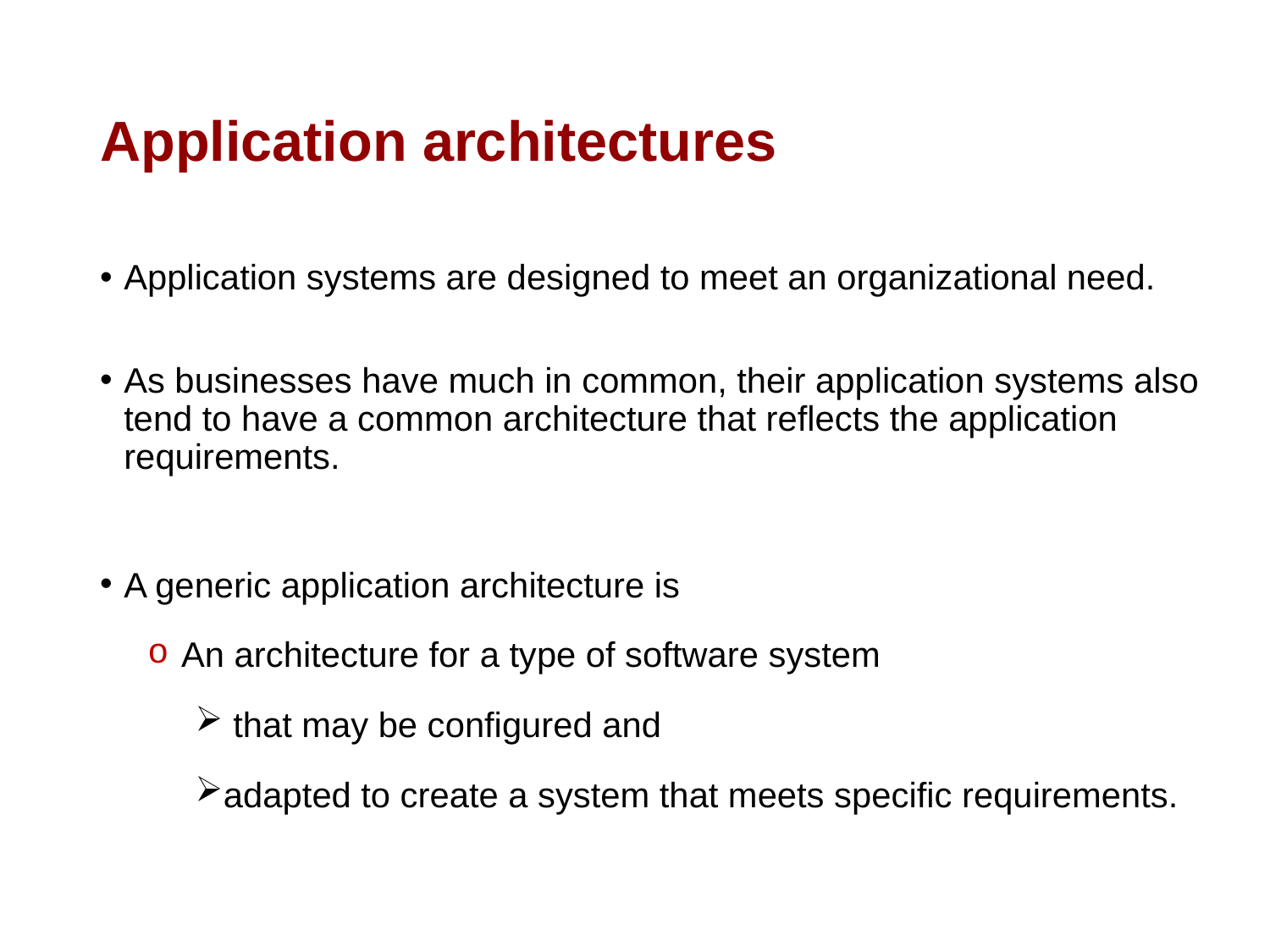

# Application architectures
Application systems are designed to meet an organizational need.

As businesses have much in common, their application systems also tend to have a common architecture that reflects the application requirements.

A generic application architecture is
 An architecture for a type of software system
 that may be configured and
adapted to create a system that meets specific requirements.